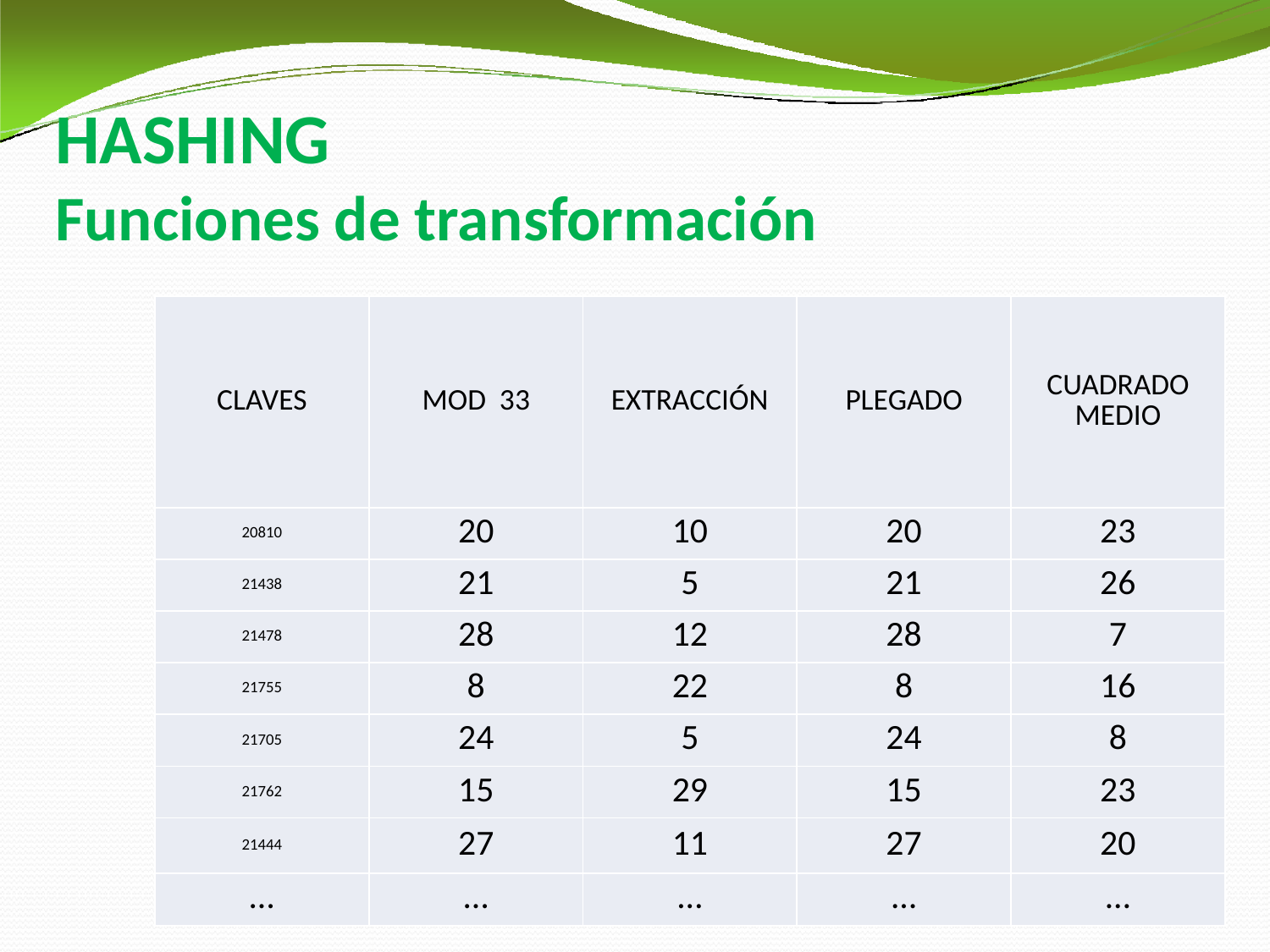

HASHING
Funciones de transformación
| CLAVES | MOD 33 | EXTRACCIÓN | PLEGADO | CUADRADO MEDIO |
| --- | --- | --- | --- | --- |
| 20810 | 20 | 10 | 20 | 23 |
| 21438 | 21 | 5 | 21 | 26 |
| 21478 | 28 | 12 | 28 | 7 |
| 21755 | 8 | 22 | 8 | 16 |
| 21705 | 24 | 5 | 24 | 8 |
| 21762 | 15 | 29 | 15 | 23 |
| 21444 | 27 | 11 | 27 | 20 |
| … | … | … | … | … |